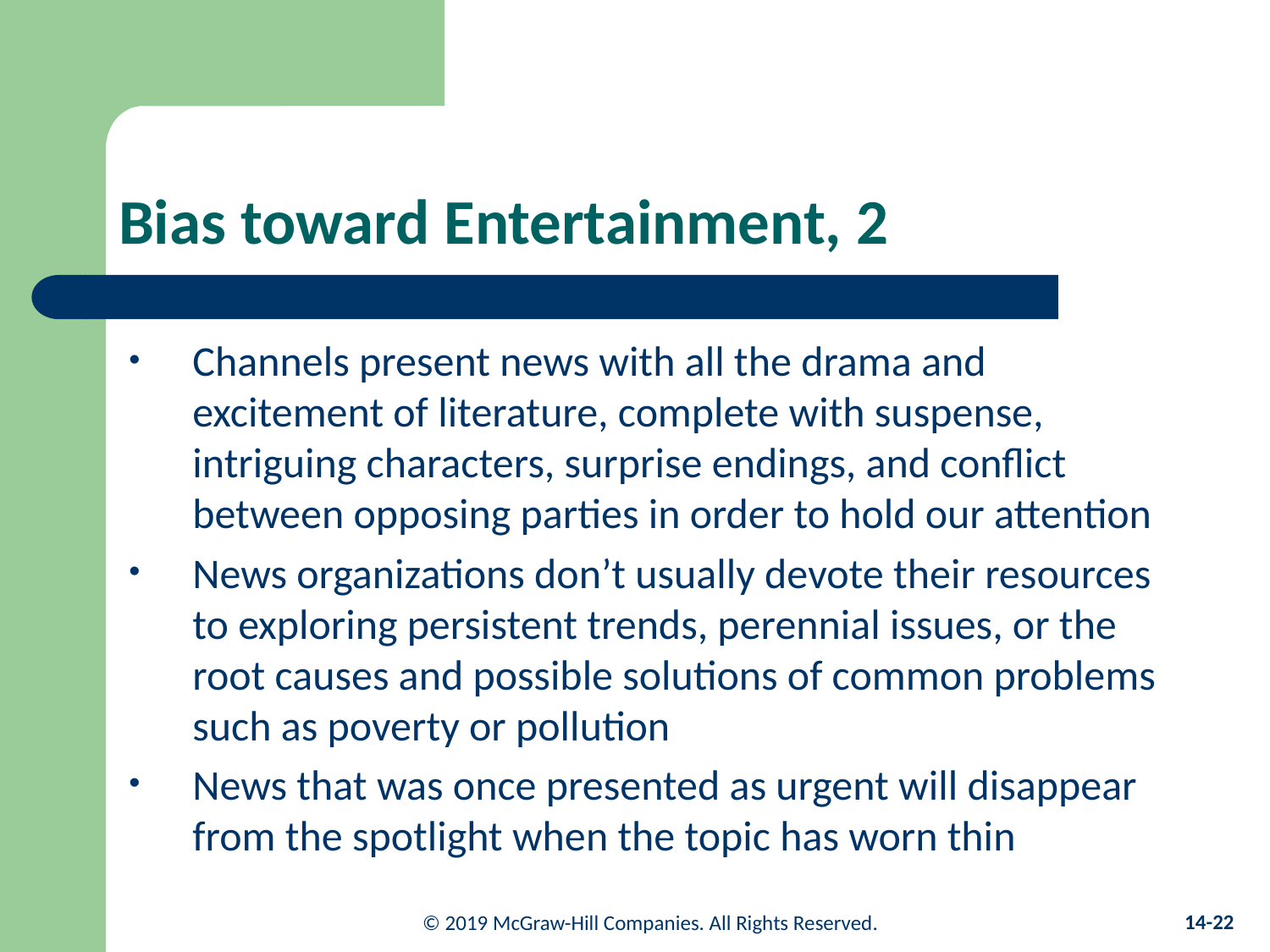

# Bias toward Entertainment, 2
Channels present news with all the drama and excitement of literature, complete with suspense, intriguing characters, surprise endings, and conflict between opposing parties in order to hold our attention
News organizations don’t usually devote their resources to exploring persistent trends, perennial issues, or the root causes and possible solutions of common problems such as poverty or pollution
News that was once presented as urgent will disappear from the spotlight when the topic has worn thin